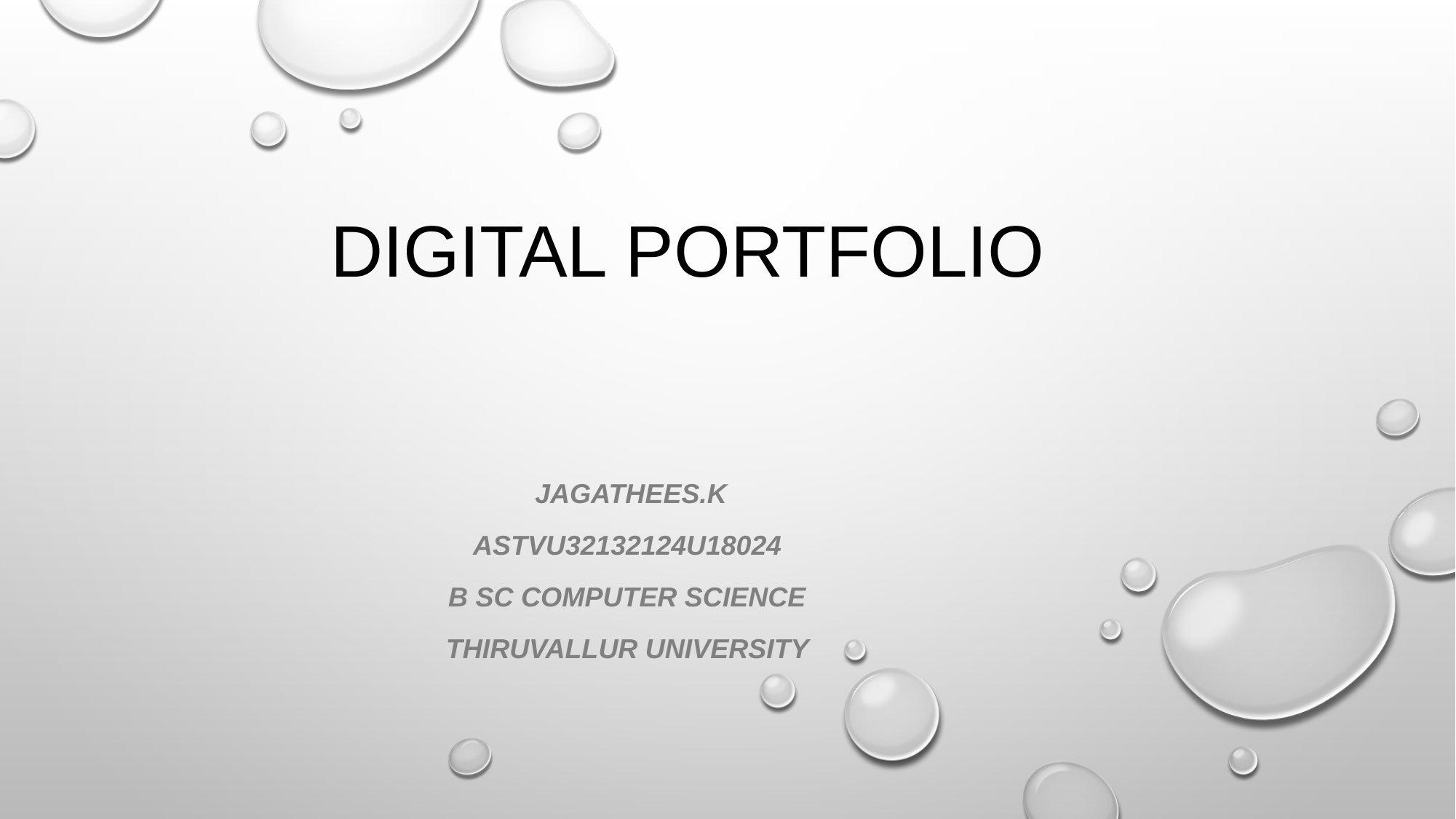

# Digital portfolio
Jagathees.k
Astvu32132124u18024
B sc computer science
Thiruvallur university